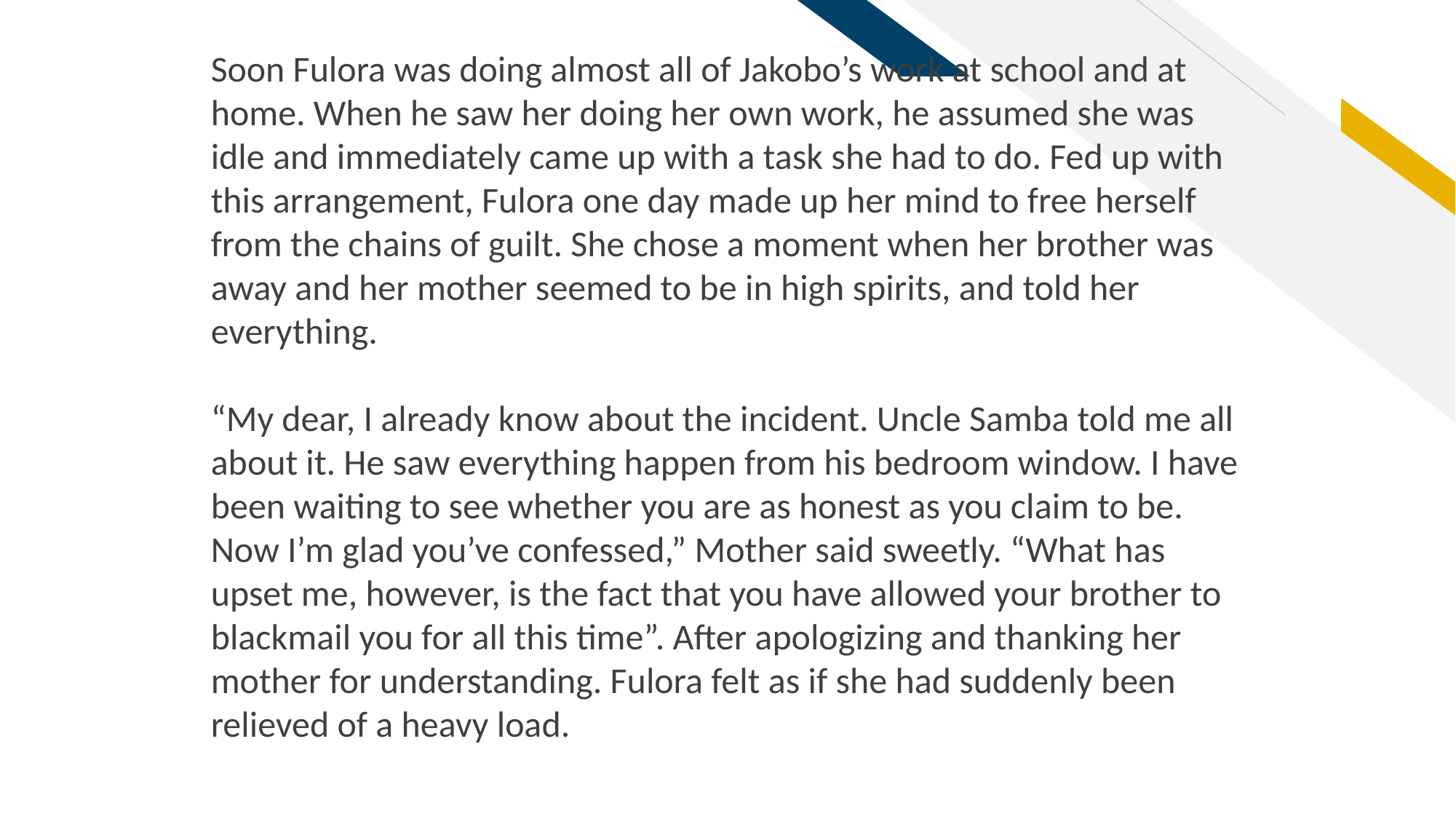

Soon Fulora was doing almost all of Jakobo’s work at school and at home. When he saw her doing her own work, he assumed she was idle and immediately came up with a task she had to do. Fed up with this arrangement, Fulora one day made up her mind to free herself from the chains of guilt. She chose a moment when her brother was away and her mother seemed to be in high spirits, and told her everything.

“My dear, I already know about the incident. Uncle Samba told me all about it. He saw everything happen from his bedroom window. I have been waiting to see whether you are as honest as you claim to be. Now I’m glad you’ve confessed,” Mother said sweetly. “What has upset me, however, is the fact that you have allowed your brother to blackmail you for all this time”. After apologizing and thanking her mother for understanding. Fulora felt as if she had suddenly been relieved of a heavy load.